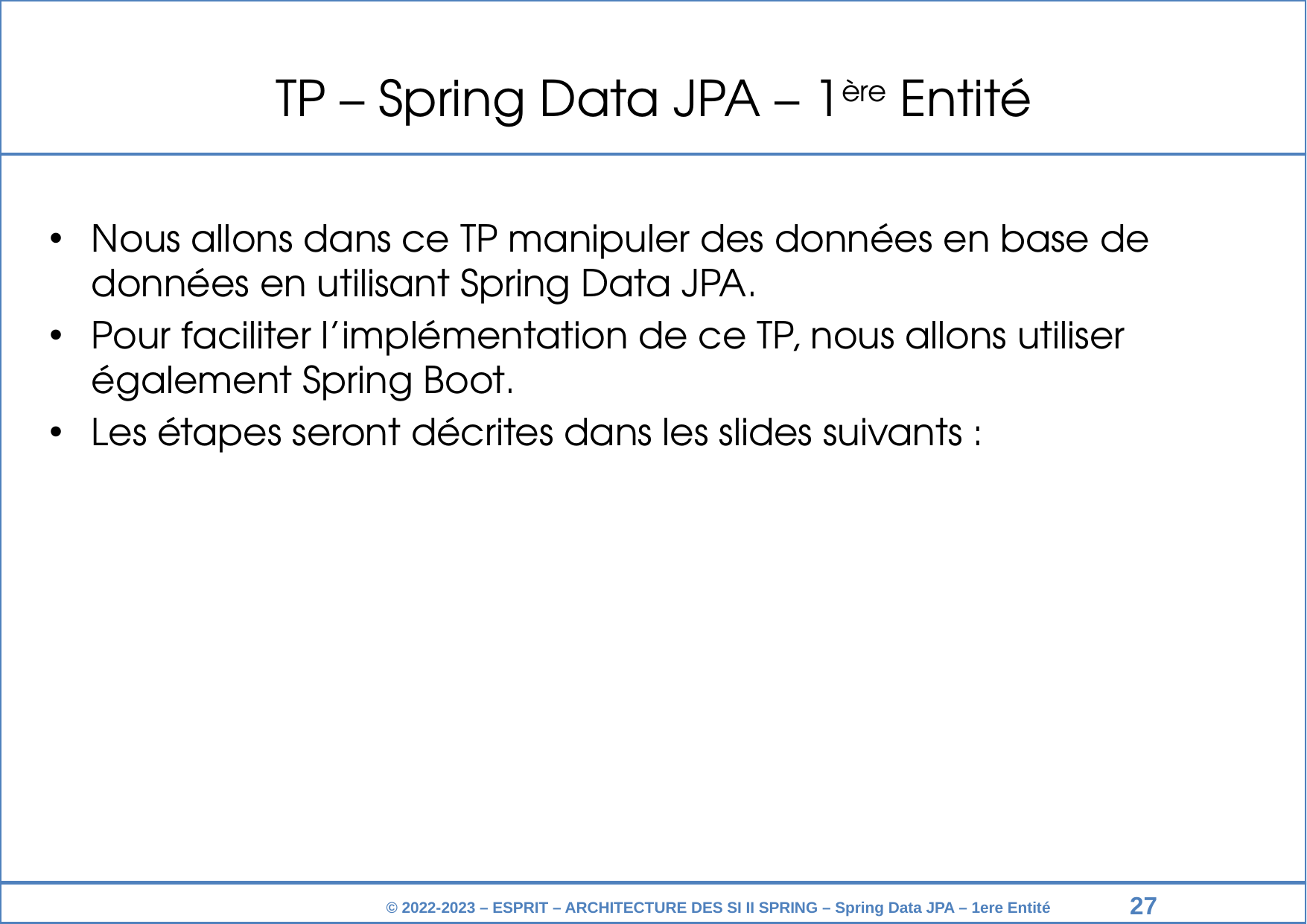

TP – Spring Data JPA – 1ère Entité

Nous allons dans ce TP manipuler des données en base de données en utilisant Spring Data JPA.
Pour faciliter l’implémentation de ce TP, nous allons utiliser également Spring Boot.
Les étapes seront décrites dans les slides suivants :

27